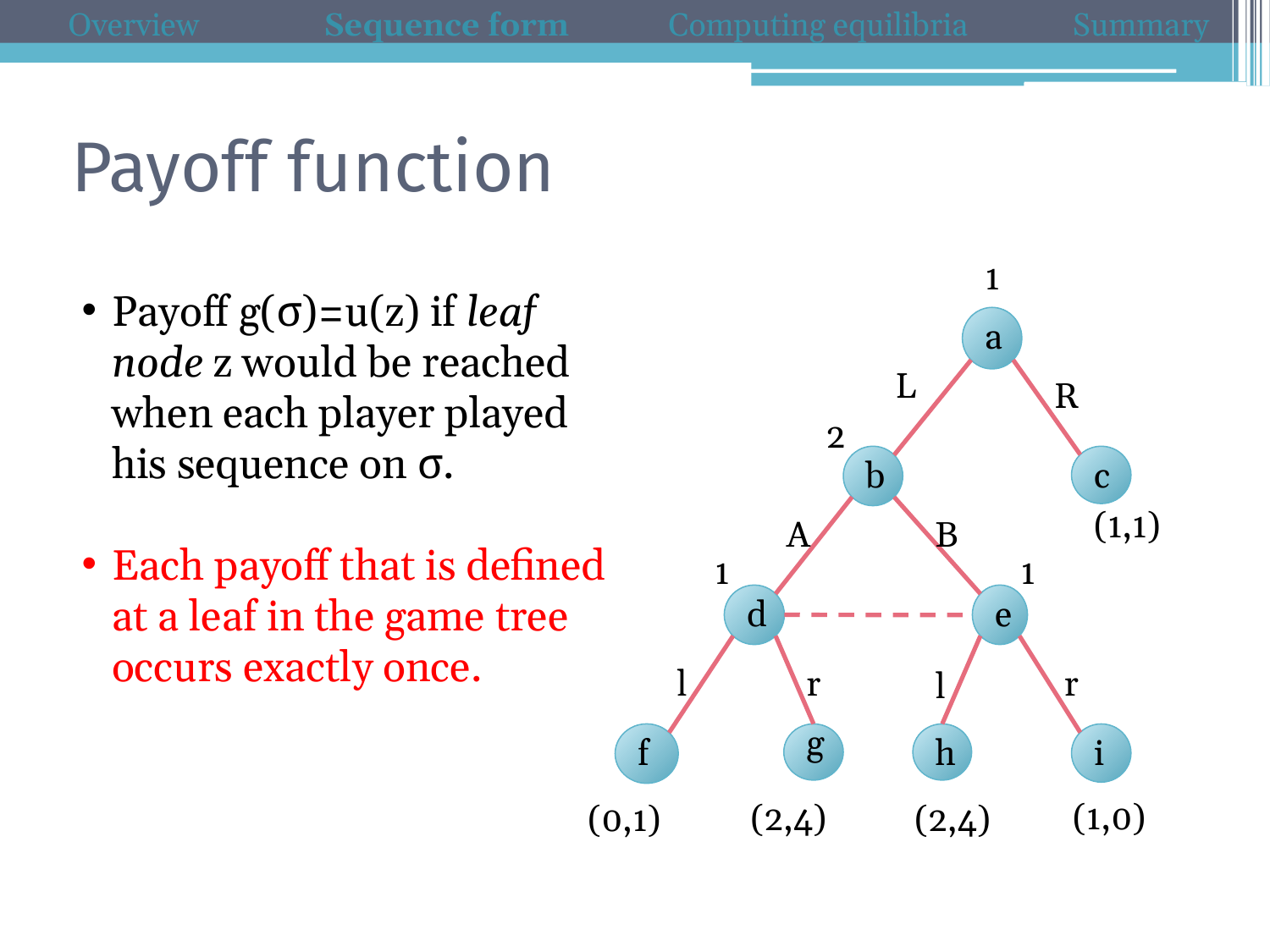

| Overview | Sequence form | Computing equilibria | Summary |
| --- | --- | --- | --- |
Payoff function
1
Payoff g(σ)=u(z) if leaf node z would be reached when each player played his sequence on σ.

Each payoff that is defined at a leaf in the game tree occurs exactly once.

a
L

R
2

b

c
(1,1)

A
B
1
1

d

e

l
r
r
l
g

f

h

i
(1,0)
(2,4)
(0,1)
(2,4)